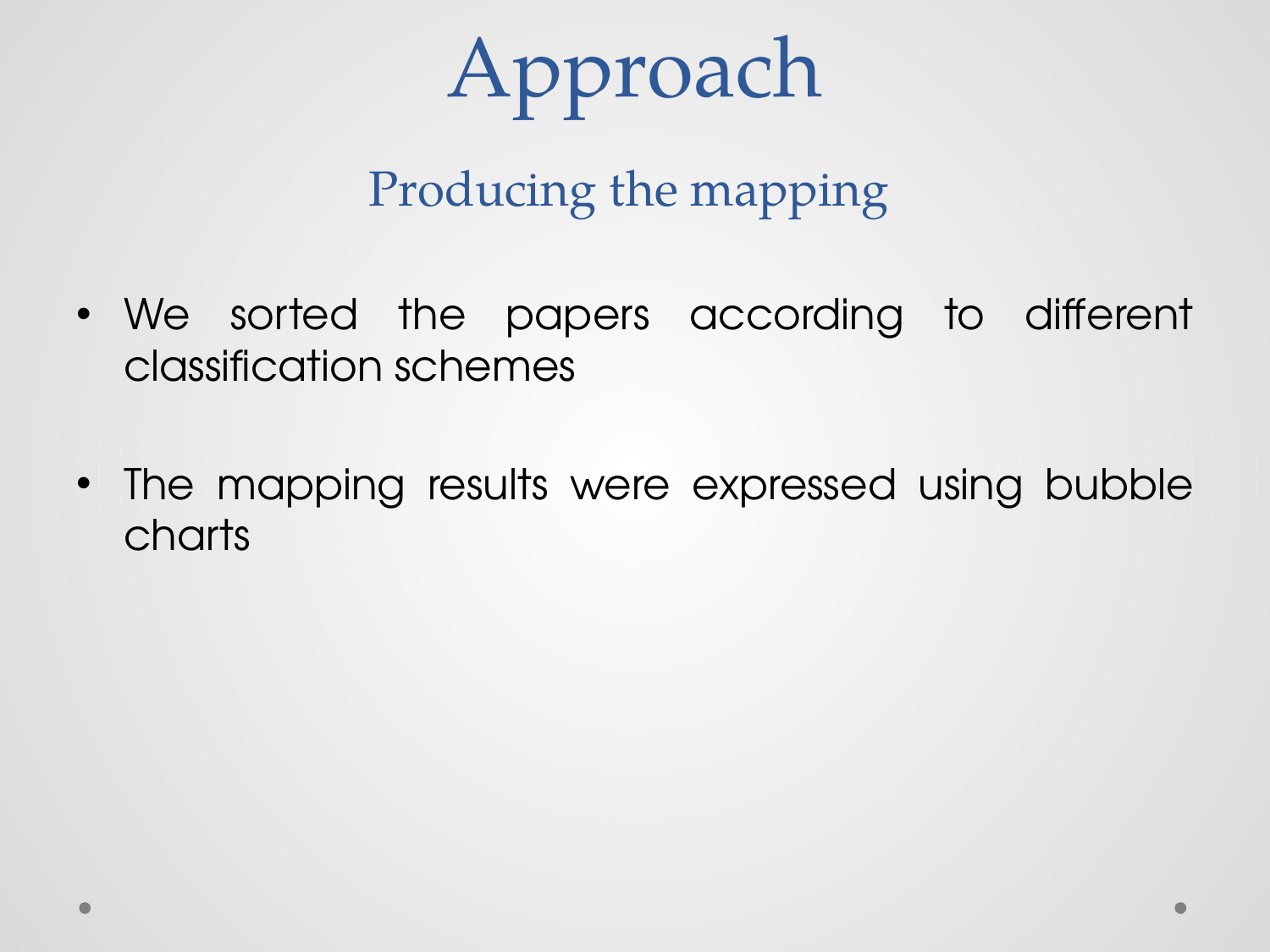

# Approach Producing the mapping

We sorted the papers according to different classification schemes

The mapping results were expressed using bubble charts